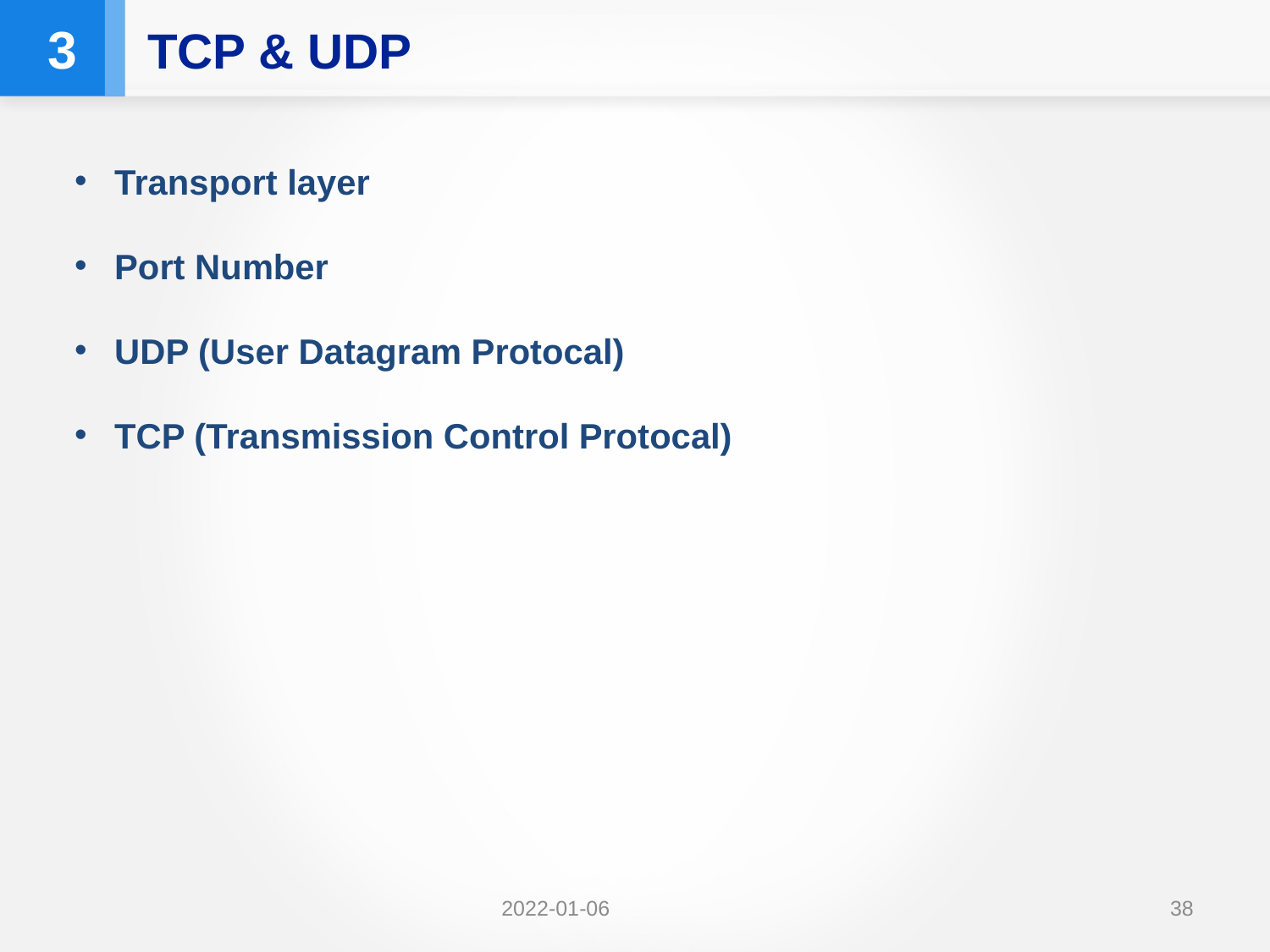

3

TCP & UDP
Transport layer
Port Number
UDP (User Datagram Protocal)
TCP (Transmission Control Protocal)
2022-01-06
38